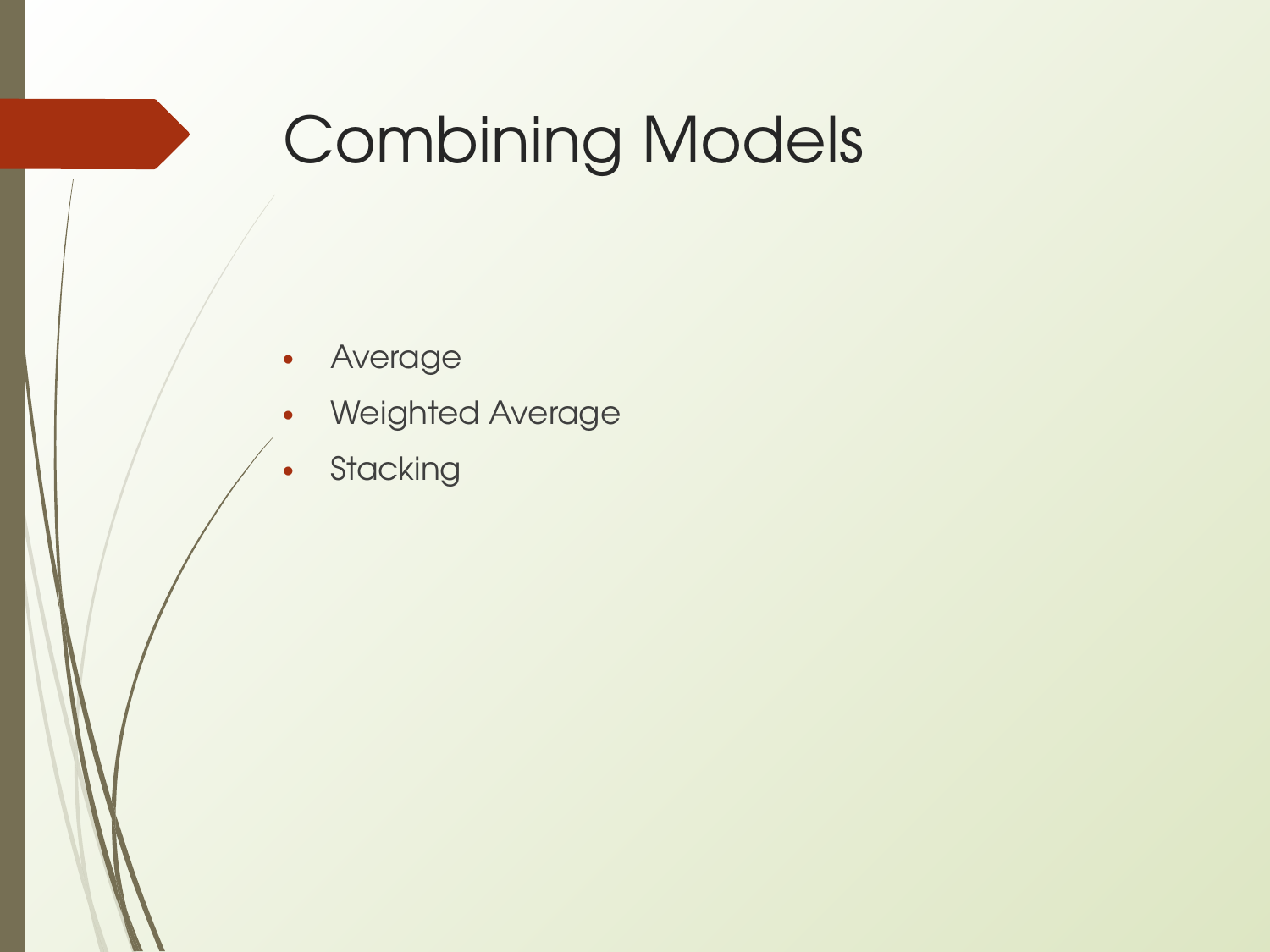

# Combining Models

Average
Weighted Average
Stacking